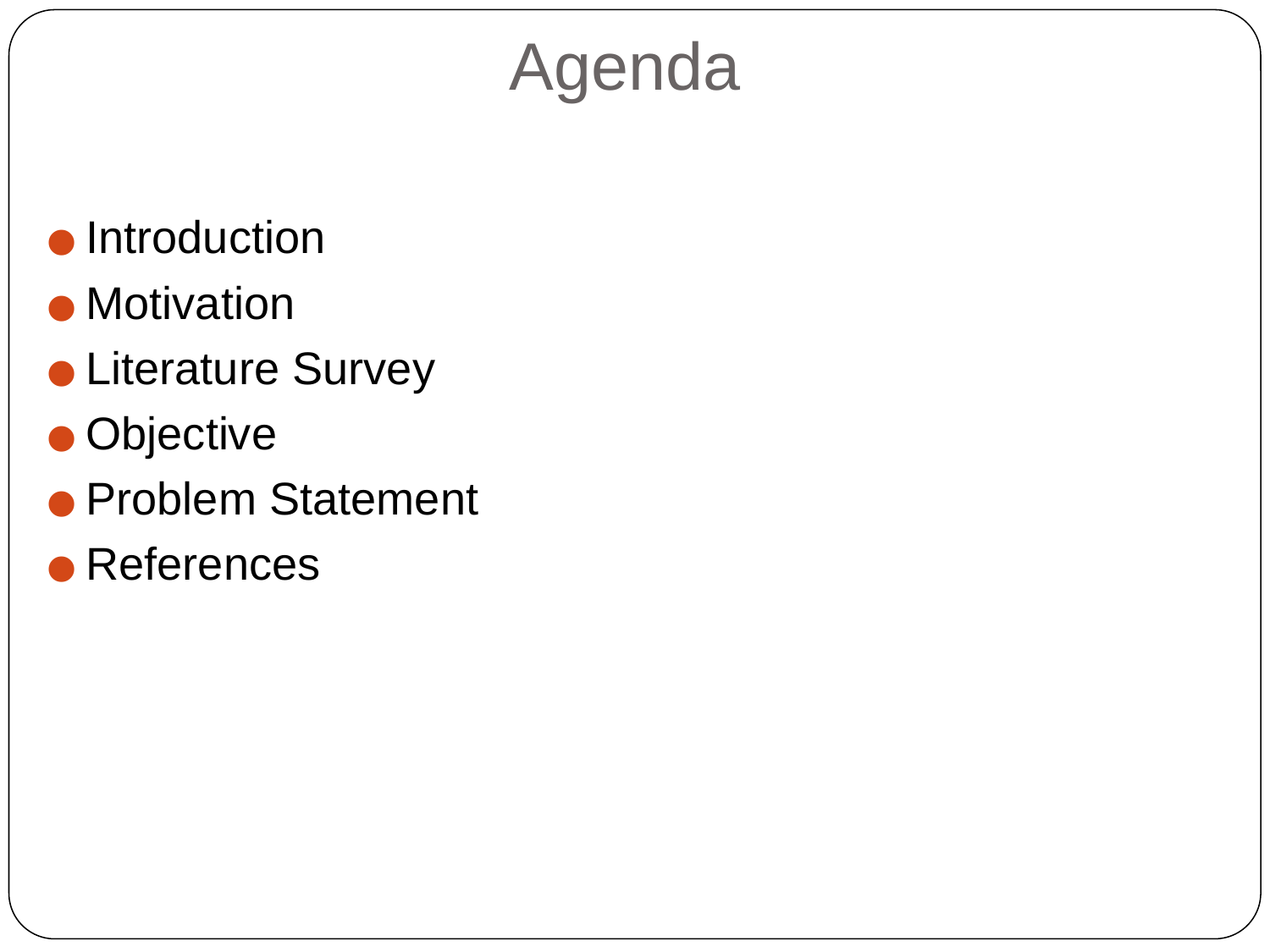

# Agenda

Introduction
Motivation
Literature Survey
Objective
Problem Statement
References